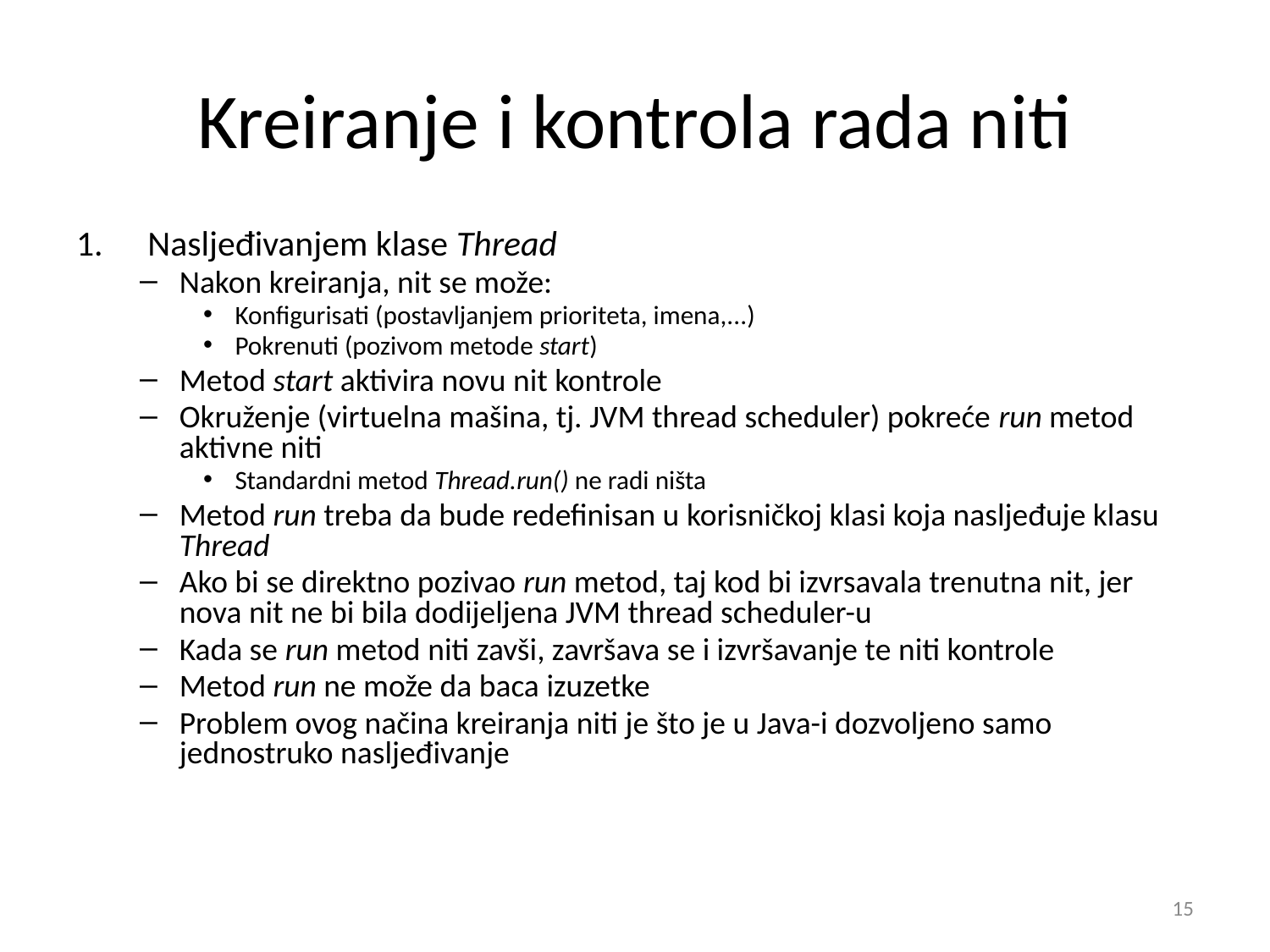

# Kreiranje i kontrola rada niti
Nasljeđivanjem klase Thread
Nakon kreiranja, nit se može:
Konfigurisati (postavljanjem prioriteta, imena,...)
Pokrenuti (pozivom metode start)
Metod start aktivira novu nit kontrole
Okruženje (virtuelna mašina, tj. JVM thread scheduler) pokreće run metod aktivne niti
Standardni metod Thread.run() ne radi ništa
Metod run treba da bude redefinisan u korisničkoj klasi koja nasljeđuje klasu Thread
Ako bi se direktno pozivao run metod, taj kod bi izvrsavala trenutna nit, jer nova nit ne bi bila dodijeljena JVM thread scheduler-u
Kada se run metod niti zavši, završava se i izvršavanje te niti kontrole
Metod run ne može da baca izuzetke
Problem ovog načina kreiranja niti je što je u Java-i dozvoljeno samo jednostruko nasljeđivanje
15